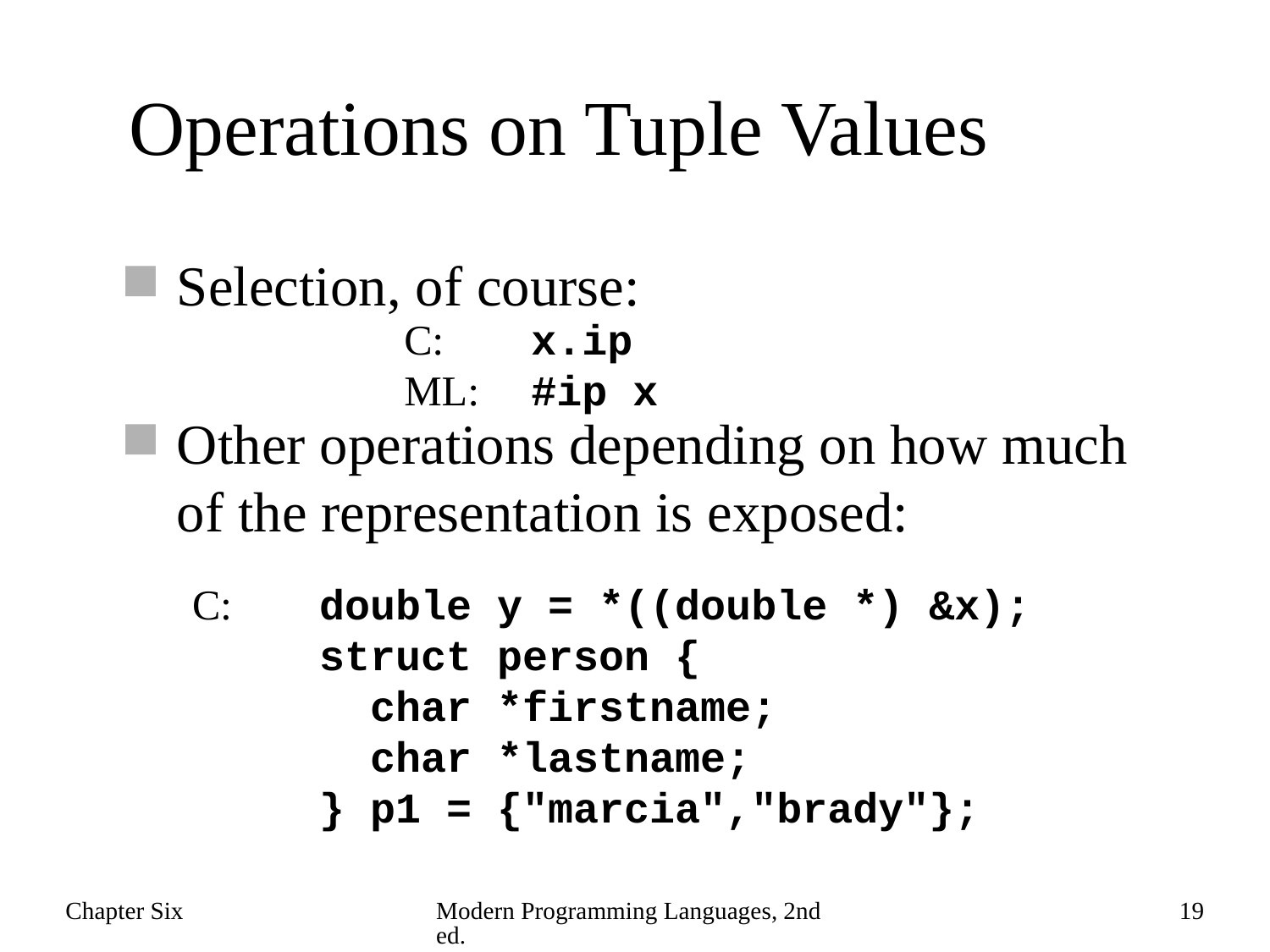

# Operations on Tuple Values
Selection, of course:

Other operations depending on how much of the representation is exposed:
C:	x.ip
ML:	#ip x
C:	double y = *((double *) &x);
	struct person {
	  char *firstname;
	  char *lastname;
	} p1 = {"marcia","brady"};
Chapter Six
Modern Programming Languages, 2nd ed.
19